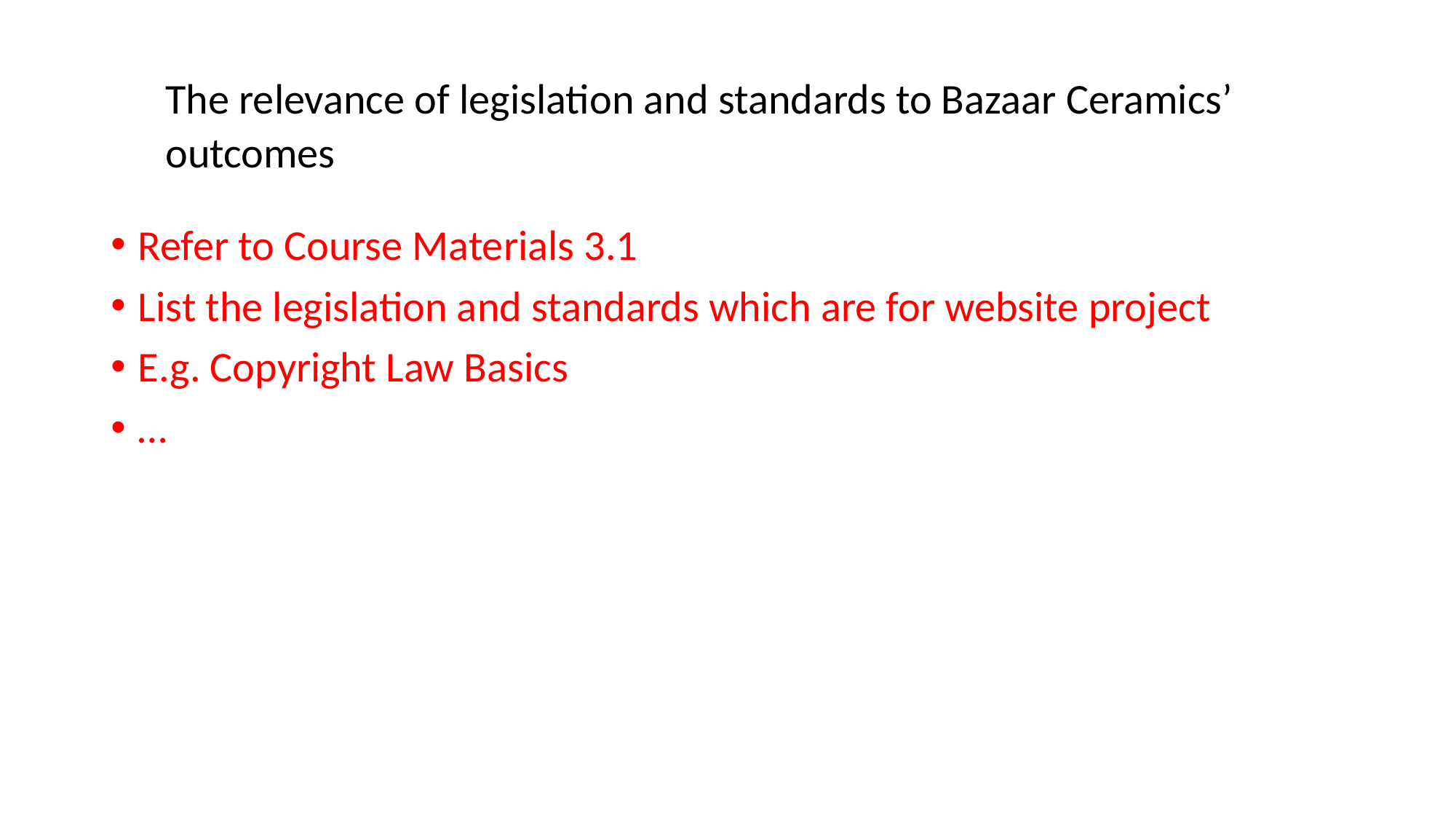

# The relevance of legislation and standards to Bazaar Ceramics’ outcomes
Refer to Course Materials 3.1
List the legislation and standards which are for website project
E.g. Copyright Law Basics
…